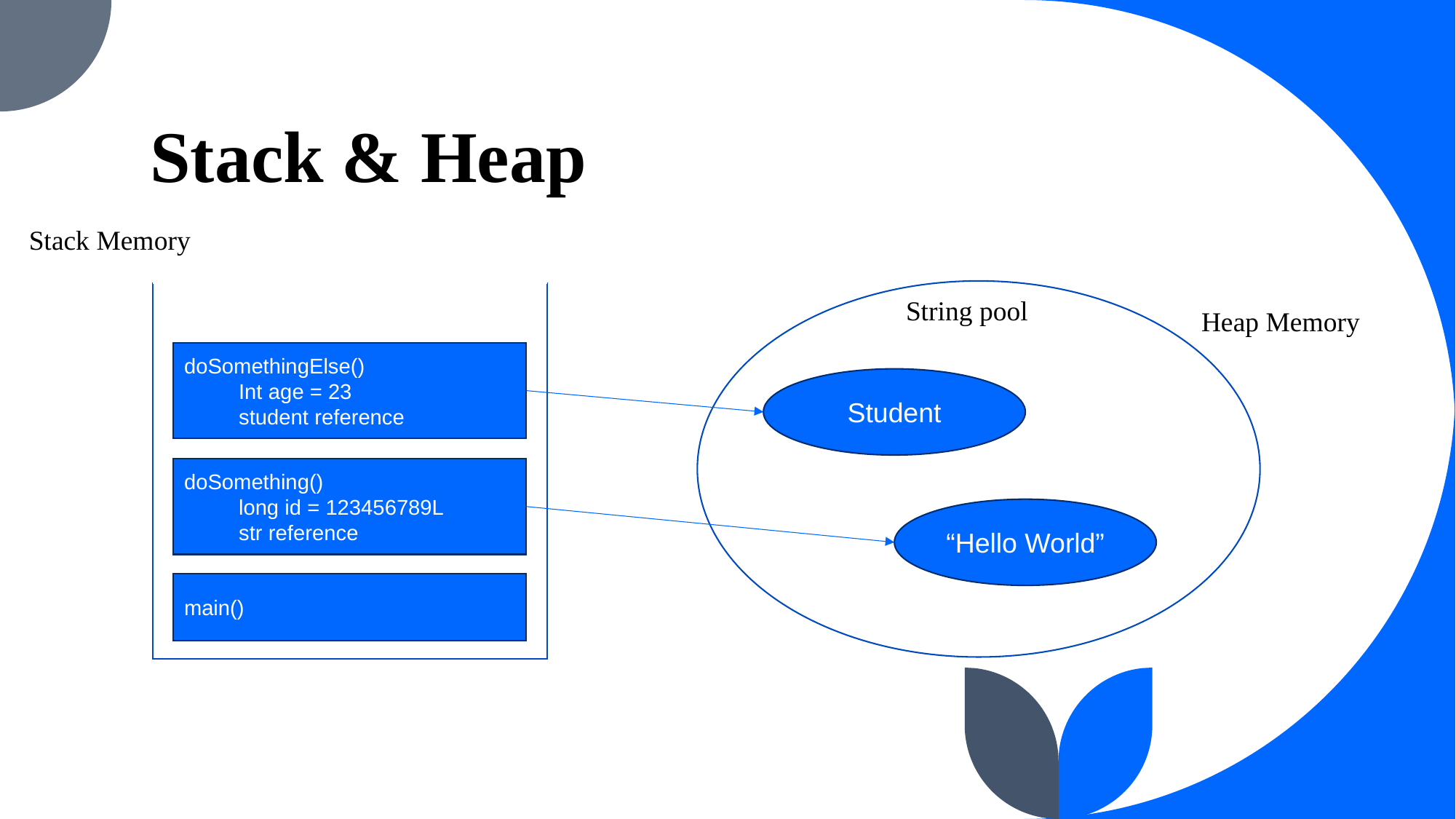

# Stack & Heap
Stack Memory

String pool
Heap Memory
doSomethingElse()
Int age = 23
student reference
Student
doSomething()
long id = 123456789L
str reference
“Hello World”
main()